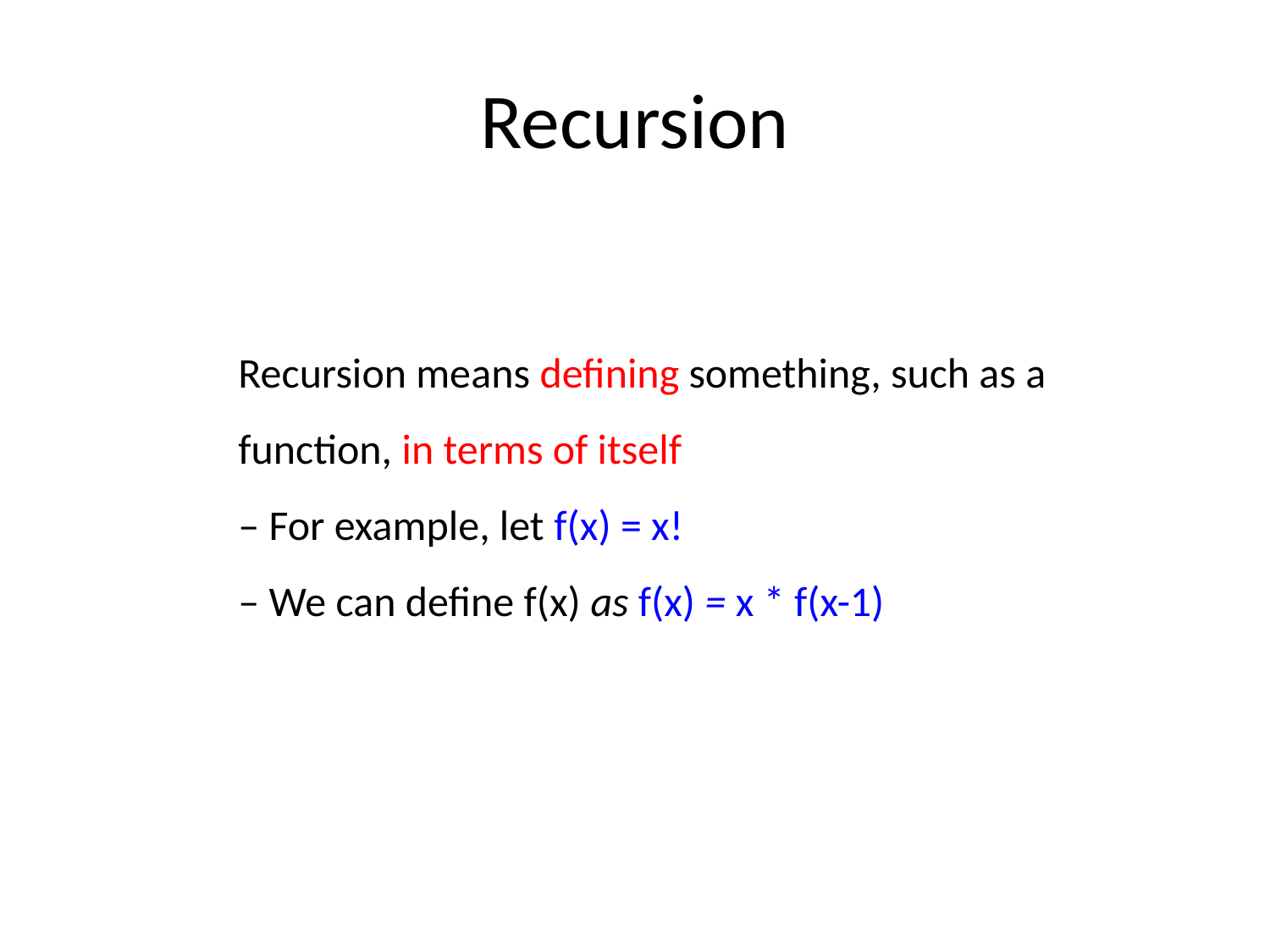

# Recursion
Recursion means defining something, such as a
function, in terms of itself
– For example, let f(x) = x!
– We can define f(x) as f(x) = x * f(x-1)